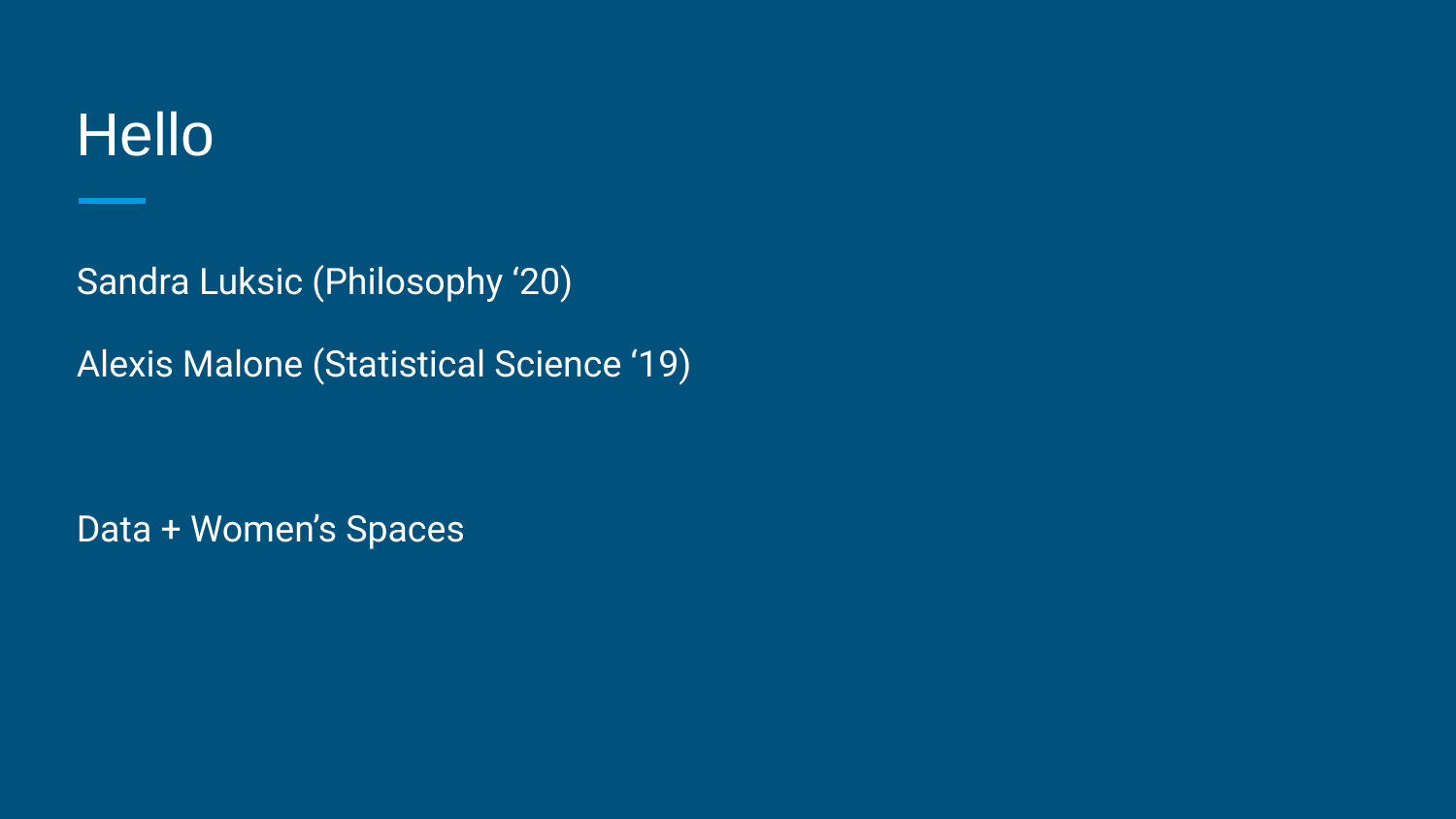

# Hello
Sandra Luksic (Philosophy ‘20)
Alexis Malone (Statistical Science ‘19)

Data + Women’s Spaces